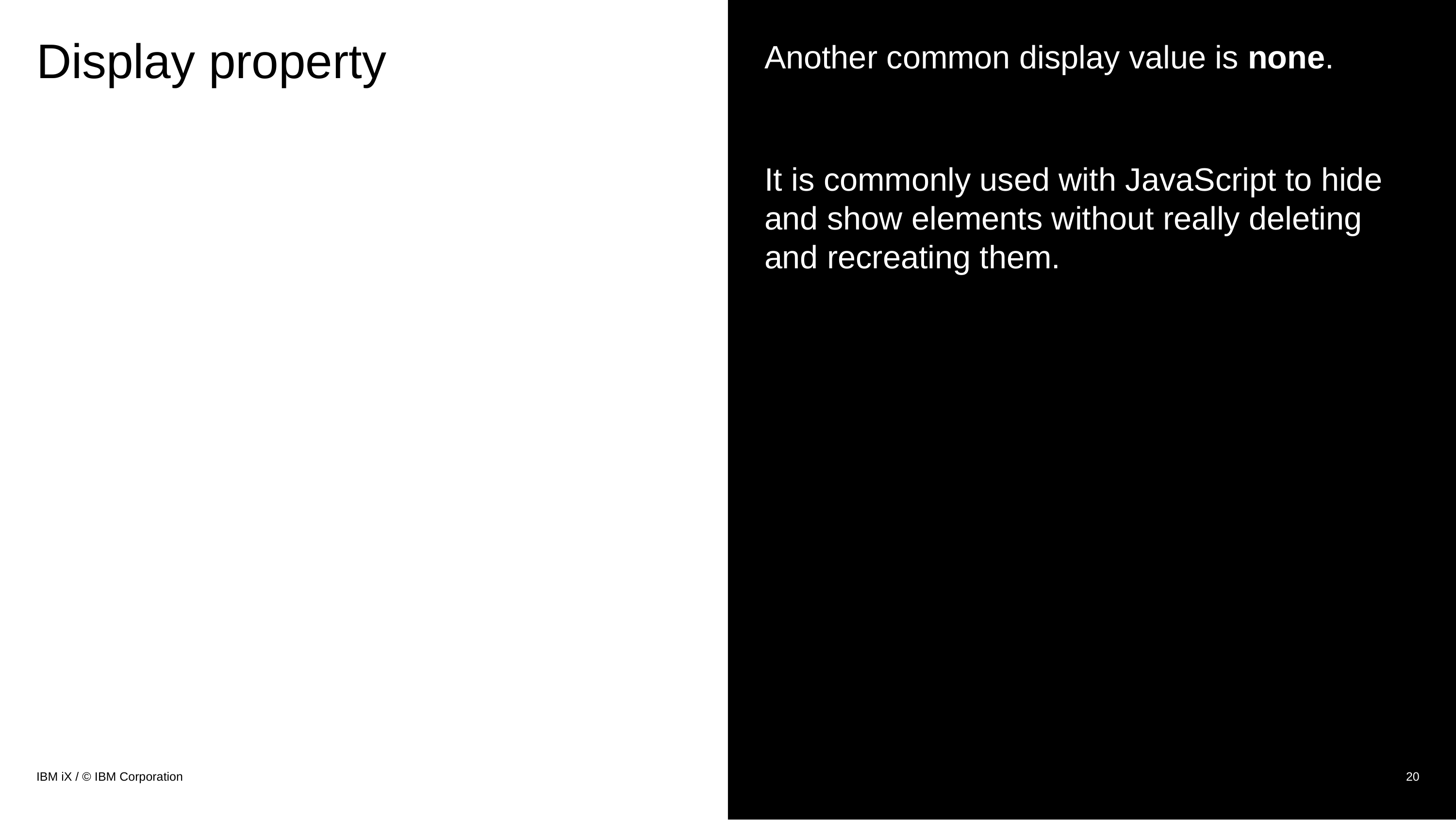

# Display property
Another common display value is none.

It is commonly used with JavaScript to hide and show elements without really deleting and recreating them.
IBM iX / © IBM Corporation
20